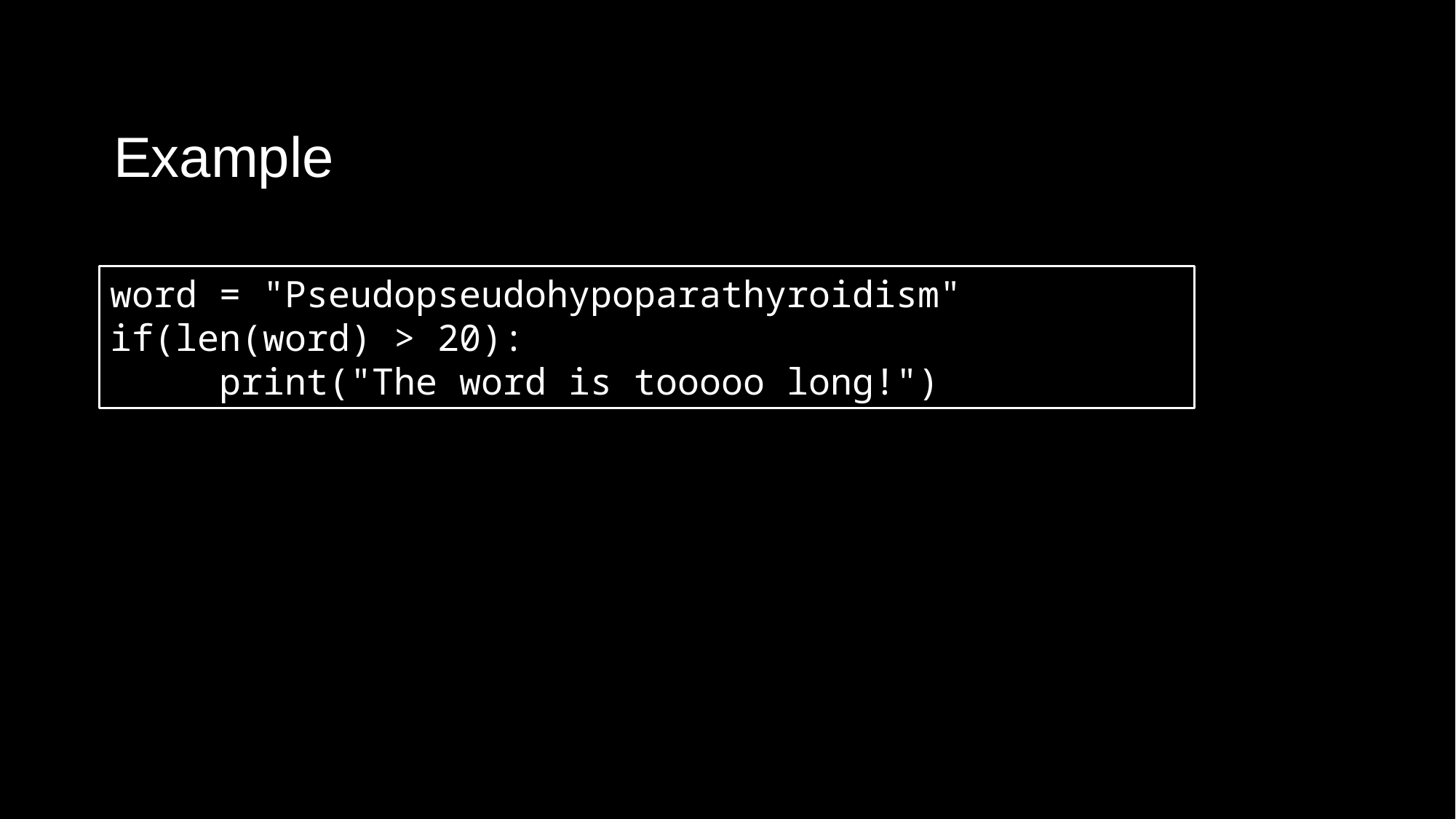

Example
word = "Pseudopseudohypoparathyroidism"
if(len(word) > 20):
	print("The word is tooooo long!")